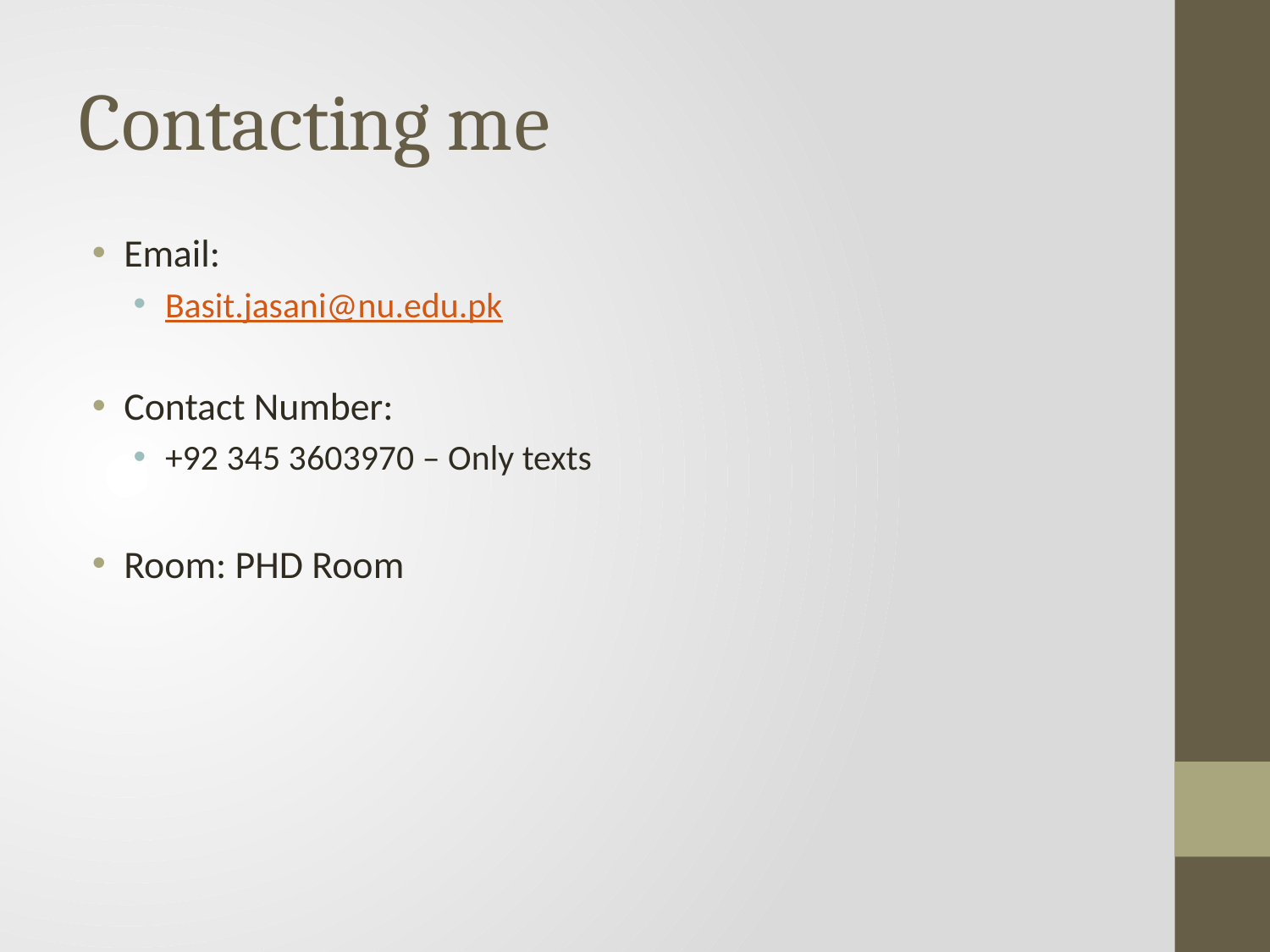

# Contacting me
Email:
Basit.jasani@nu.edu.pk

Contact Number:
+92 345 3603970 – Only texts

Room: PHD Room